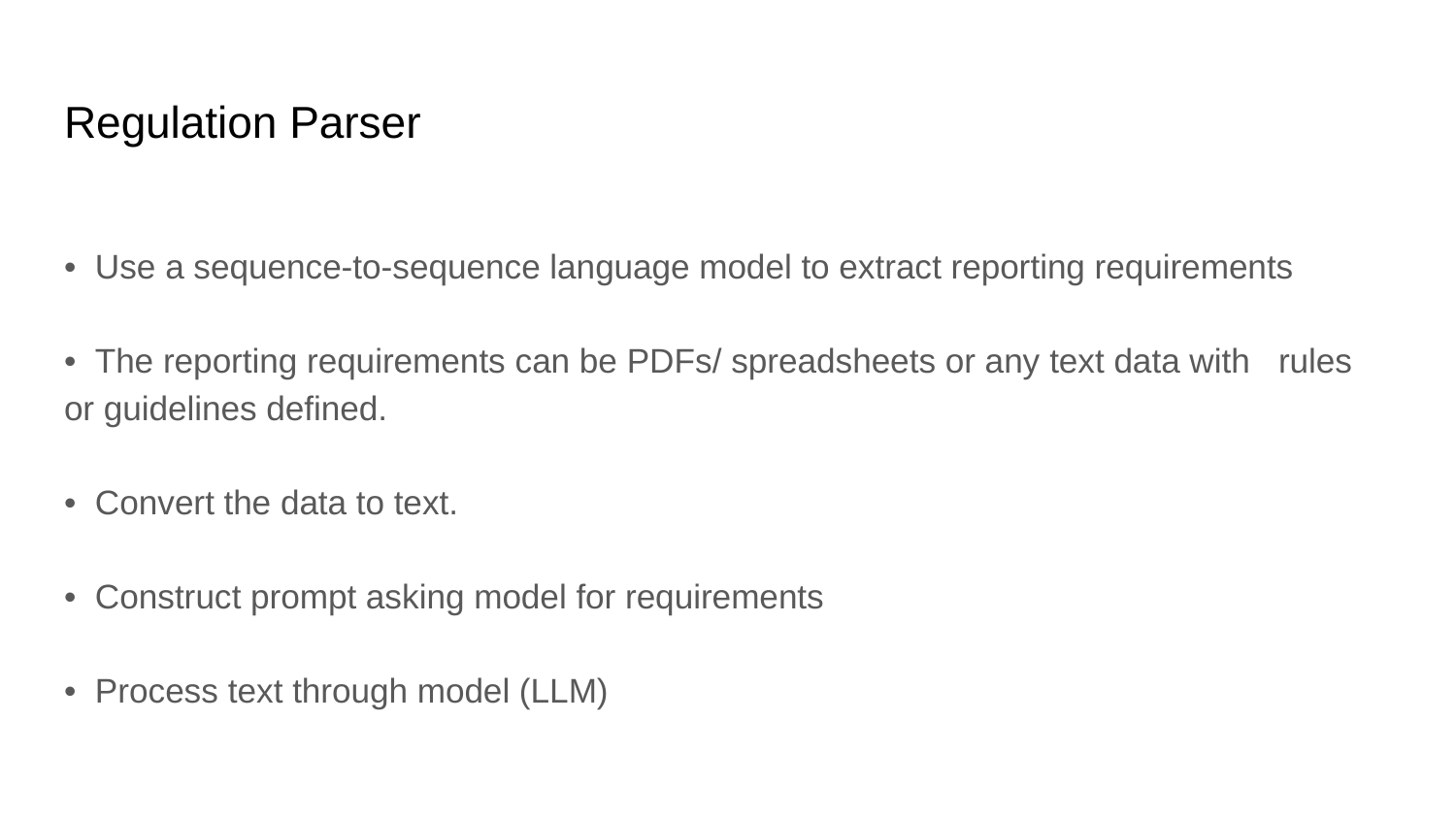

# Regulation Parser

•⁠  ⁠Use a sequence-to-sequence language model to extract reporting requirements

•⁠  ⁠The reporting requirements can be PDFs/ spreadsheets or any text data with   rules or guidelines defined.

•⁠  ⁠Convert the data to text.

•⁠  ⁠Construct prompt asking model for requirements

•⁠  ⁠Process text through model (LLM)